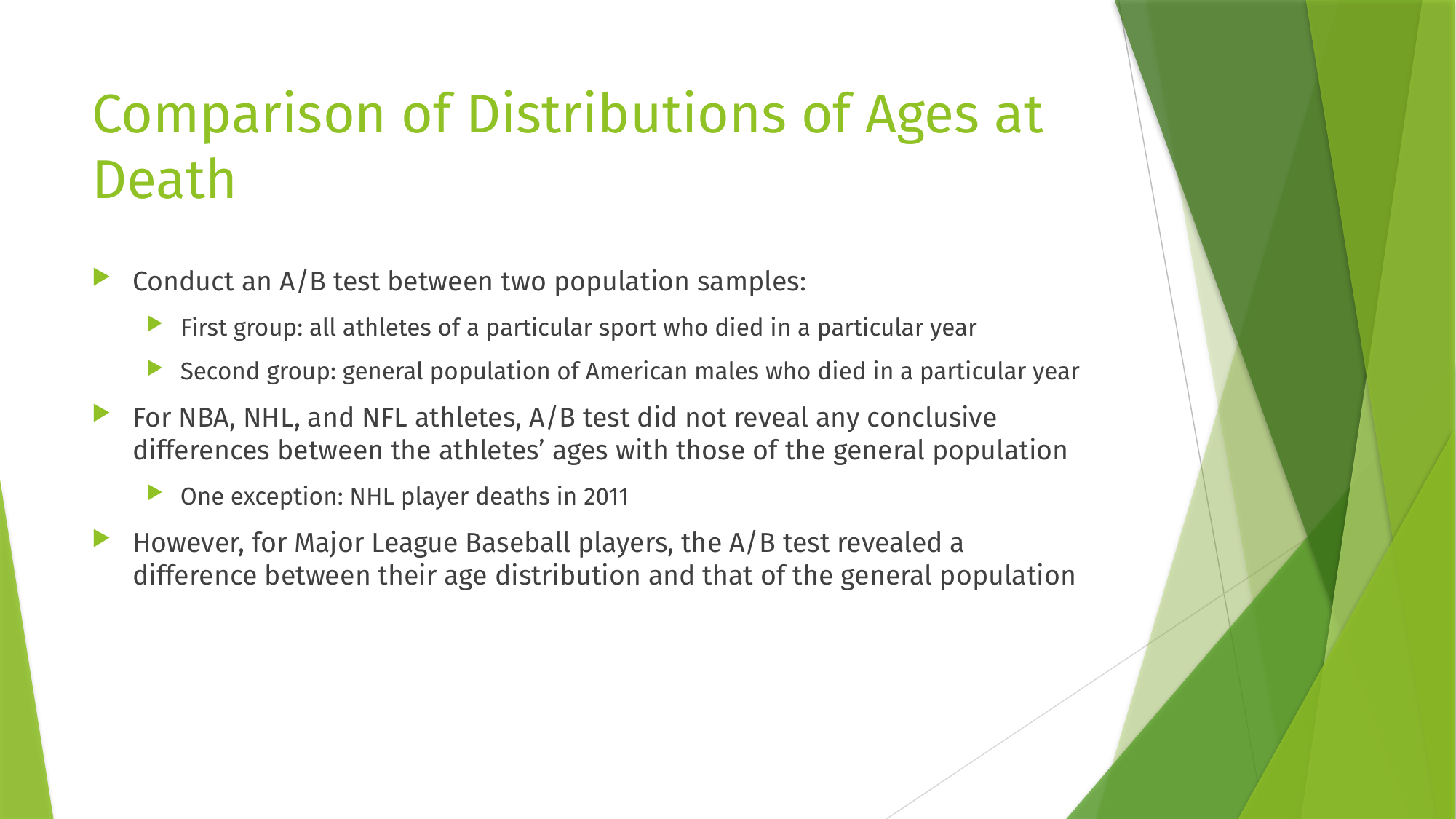

# Comparison of Distributions of Ages at Death
Conduct an A/B test between two population samples:
First group: all athletes of a particular sport who died in a particular year
Second group: general population of American males who died in a particular year
For NBA, NHL, and NFL athletes, A/B test did not reveal any conclusive differences between the athletes’ ages with those of the general population
One exception: NHL player deaths in 2011
However, for Major League Baseball players, the A/B test revealed a difference between their age distribution and that of the general population